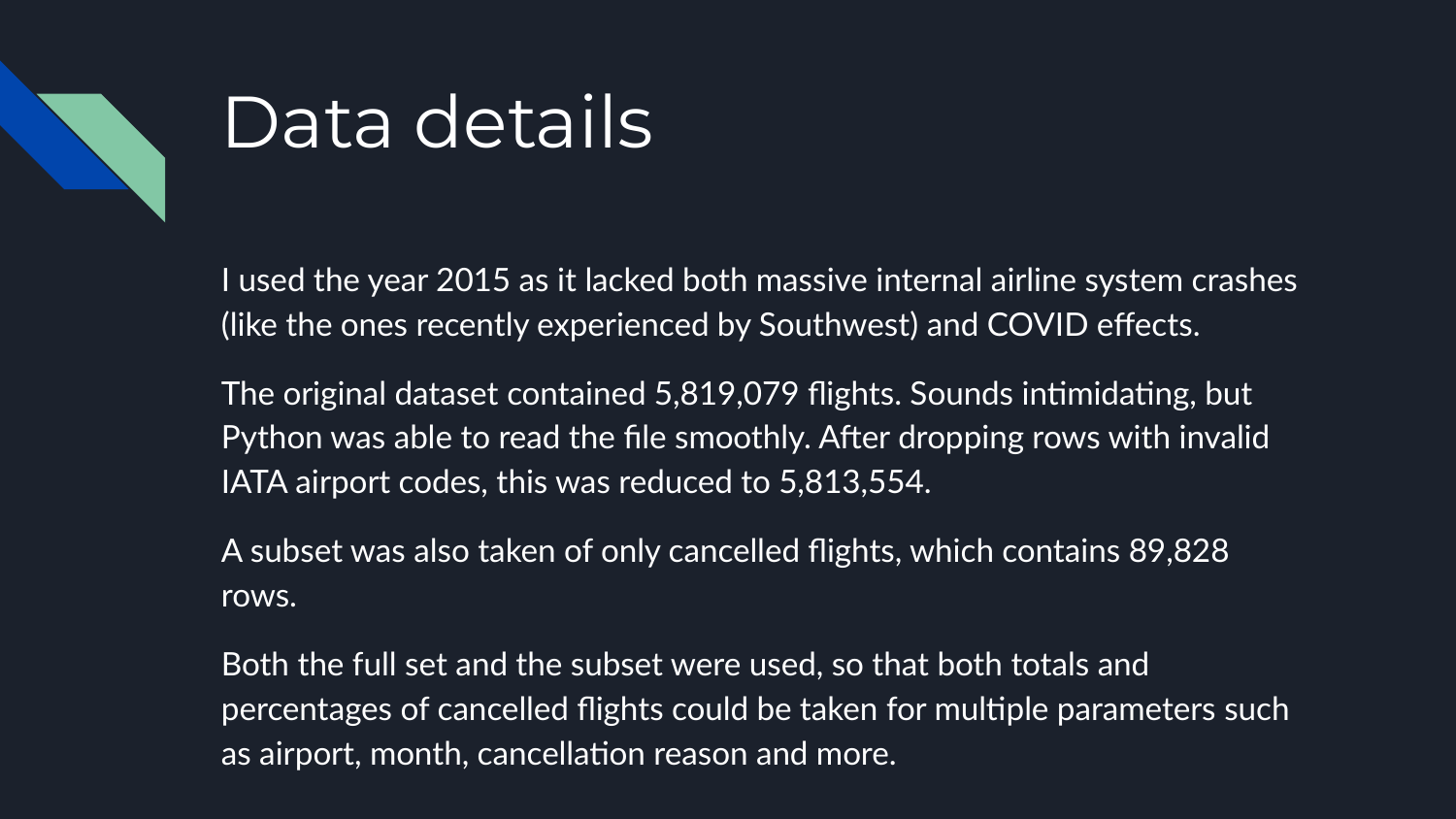

# Data details
I used the year 2015 as it lacked both massive internal airline system crashes (like the ones recently experienced by Southwest) and COVID effects.
The original dataset contained 5,819,079 flights. Sounds intimidating, but Python was able to read the file smoothly. After dropping rows with invalid IATA airport codes, this was reduced to 5,813,554.
A subset was also taken of only cancelled flights, which contains 89,828 rows.
Both the full set and the subset were used, so that both totals and percentages of cancelled flights could be taken for multiple parameters such as airport, month, cancellation reason and more.